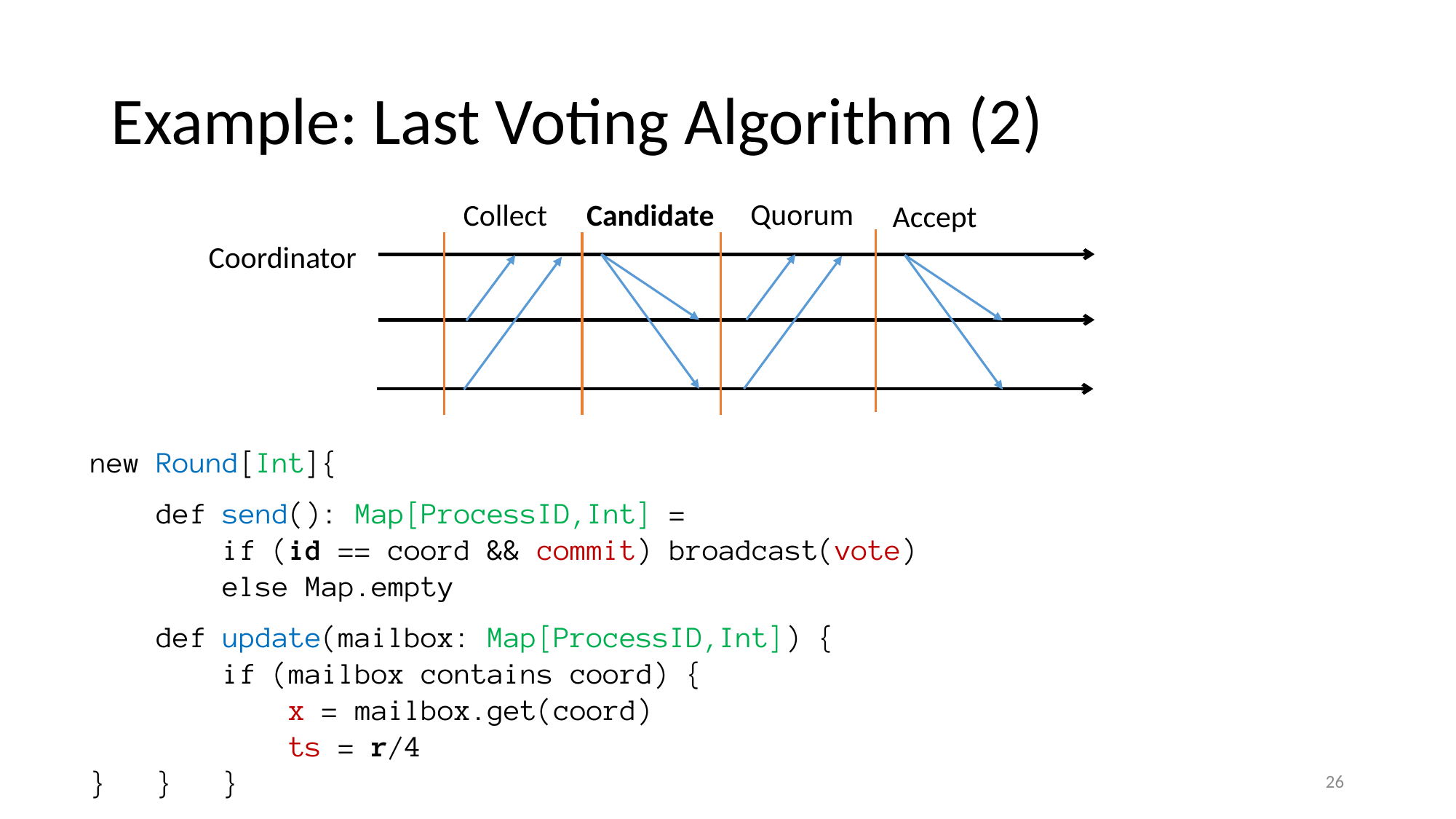

# Example: Last Voting Algorithm (2)
Quorum
Collect
Candidate
Accept
Coordinator
new Round[Int]{

    def send(): Map[ProcessID,Int] =
        if (id == coord && commit) broadcast(vote)
        else Map.empty

    def update(mailbox: Map[ProcessID,Int]) {
        if (mailbox contains coord) {
            x = mailbox.get(coord)
            ts = r/4
}   }   }
26